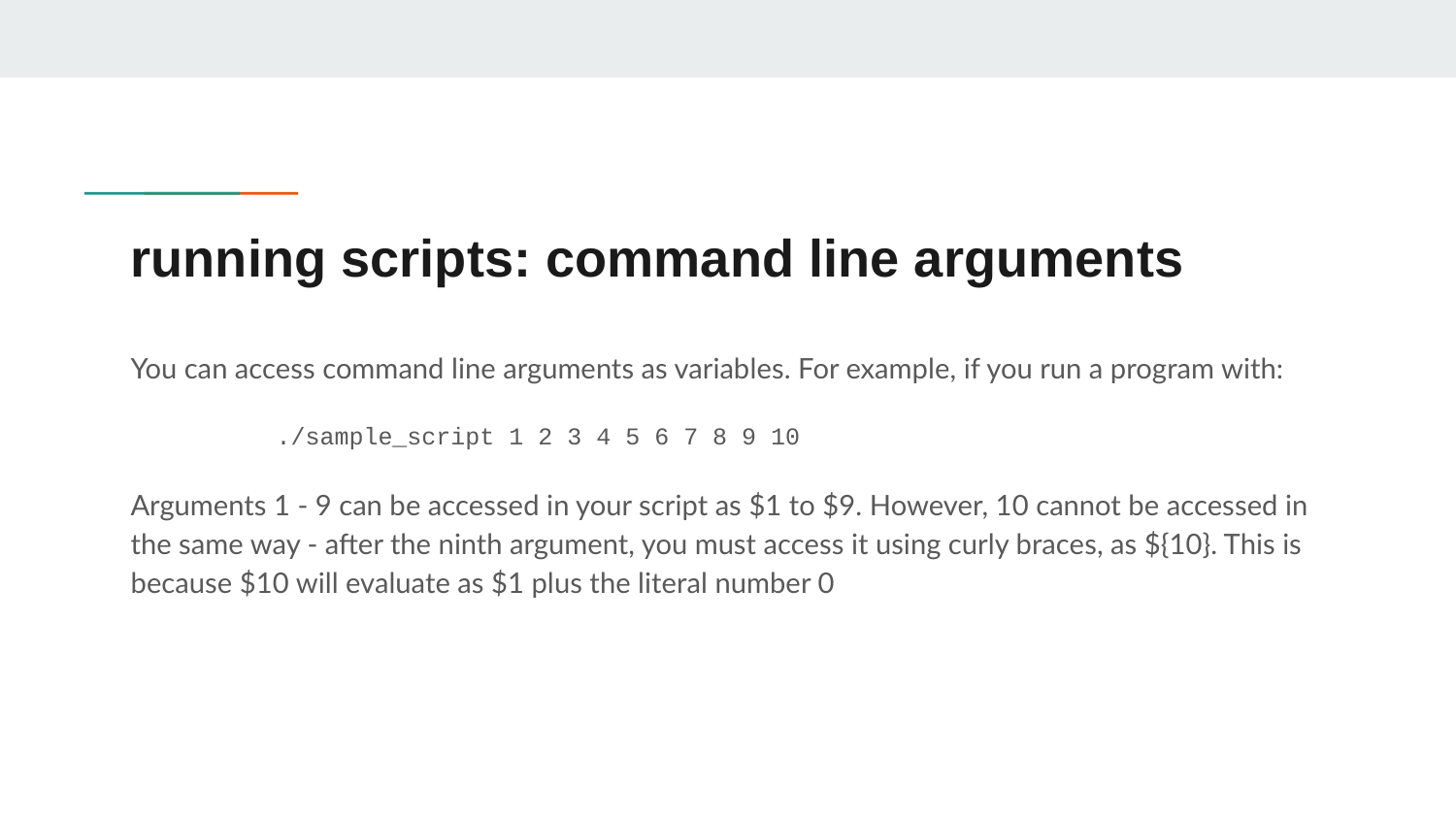

# running scripts: command line arguments
You can access command line arguments as variables. For example, if you run a program with:
./sample_script 1 2 3 4 5 6 7 8 9 10
Arguments 1 - 9 can be accessed in your script as $1 to $9. However, 10 cannot be accessed in the same way - after the ninth argument, you must access it using curly braces, as ${10}. This is because $10 will evaluate as $1 plus the literal number 0